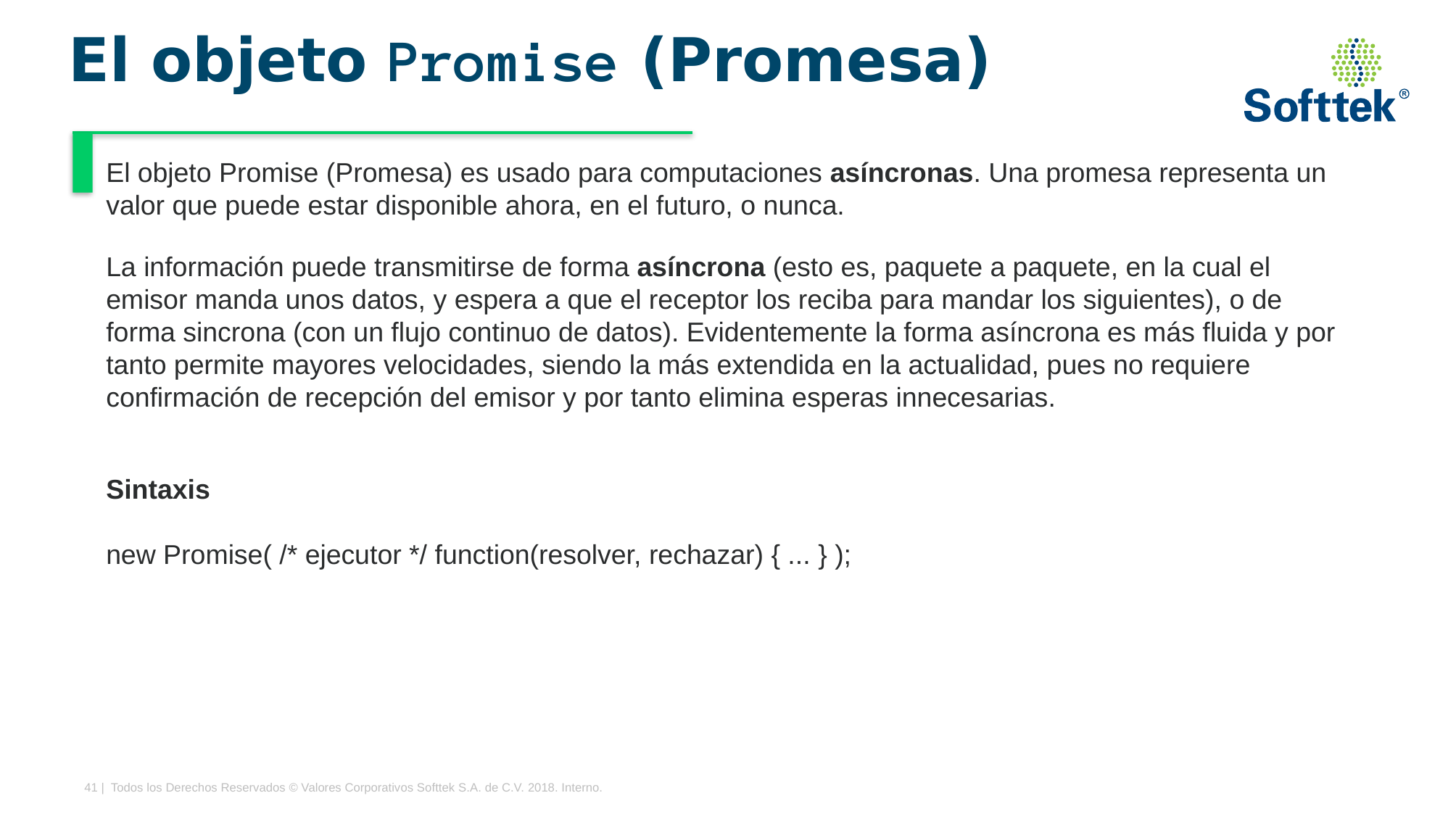

# El objeto Promise (Promesa)

El objeto Promise (Promesa) es usado para computaciones asíncronas. Una promesa representa un valor que puede estar disponible ahora, en el futuro, o nunca.
La información puede transmitirse de forma asíncrona (esto es, paquete a paquete, en la cual el emisor manda unos datos, y espera a que el receptor los reciba para mandar los siguientes), o de forma sincrona (con un flujo continuo de datos). Evidentemente la forma asíncrona es más fluida y por tanto permite mayores velocidades, siendo la más extendida en la actualidad, pues no requiere confirmación de recepción del emisor y por tanto elimina esperas innecesarias.
Sintaxis

new Promise( /* ejecutor */ function(resolver, rechazar) { ... } );